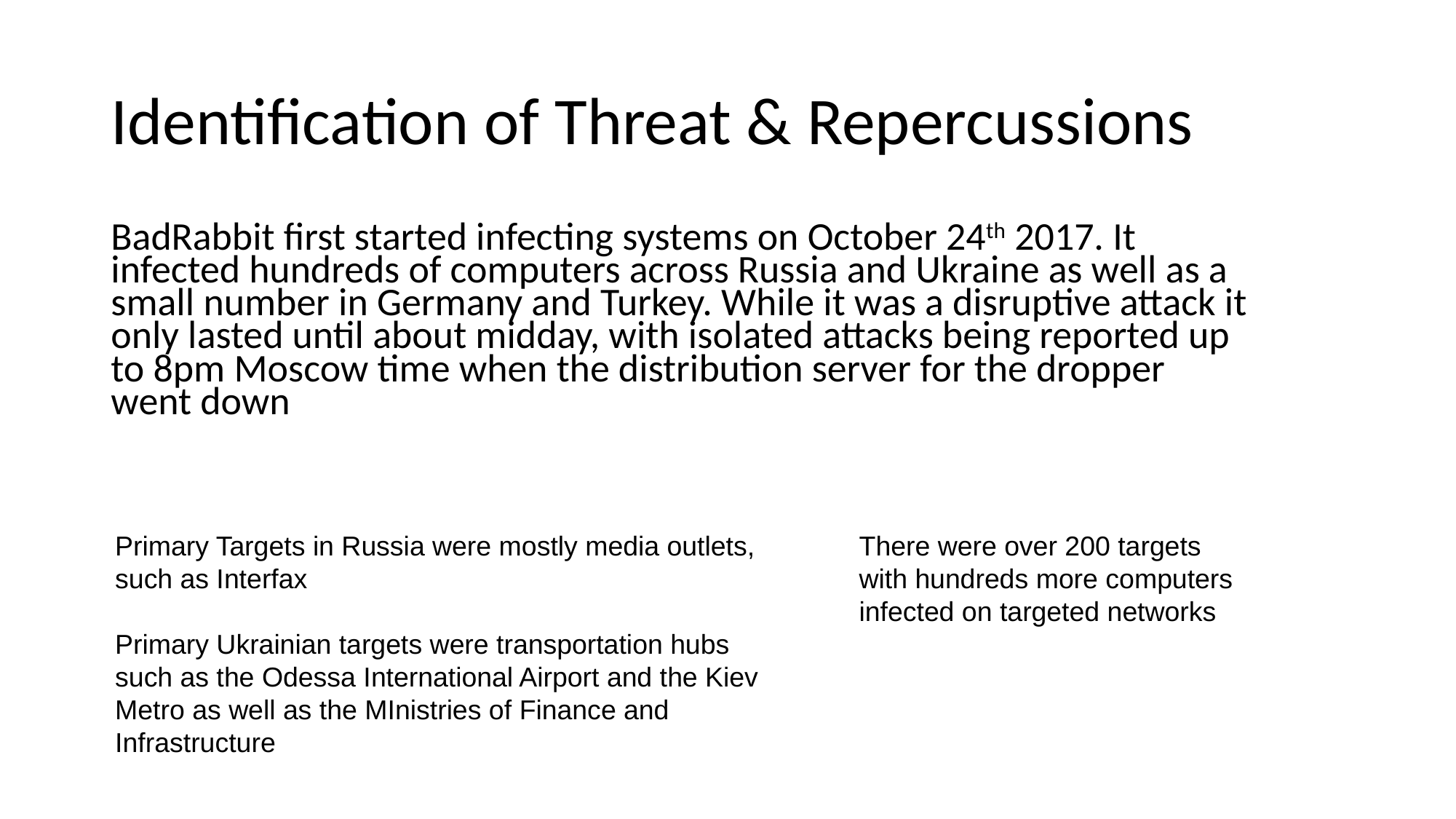

# Identification of Threat & Repercussions
BadRabbit first started infecting systems on October 24th 2017. It infected hundreds of computers across Russia and Ukraine as well as a small number in Germany and Turkey. While it was a disruptive attack it only lasted until about midday, with isolated attacks being reported up to 8pm Moscow time when the distribution server for the dropper went down

Primary Targets in Russia were mostly media outlets, such as Interfax

Primary Ukrainian targets were transportation hubs such as the Odessa International Airport and the Kiev Metro as well as the MInistries of Finance and Infrastructure

There were over 200 targets with hundreds more computers infected on targeted networks